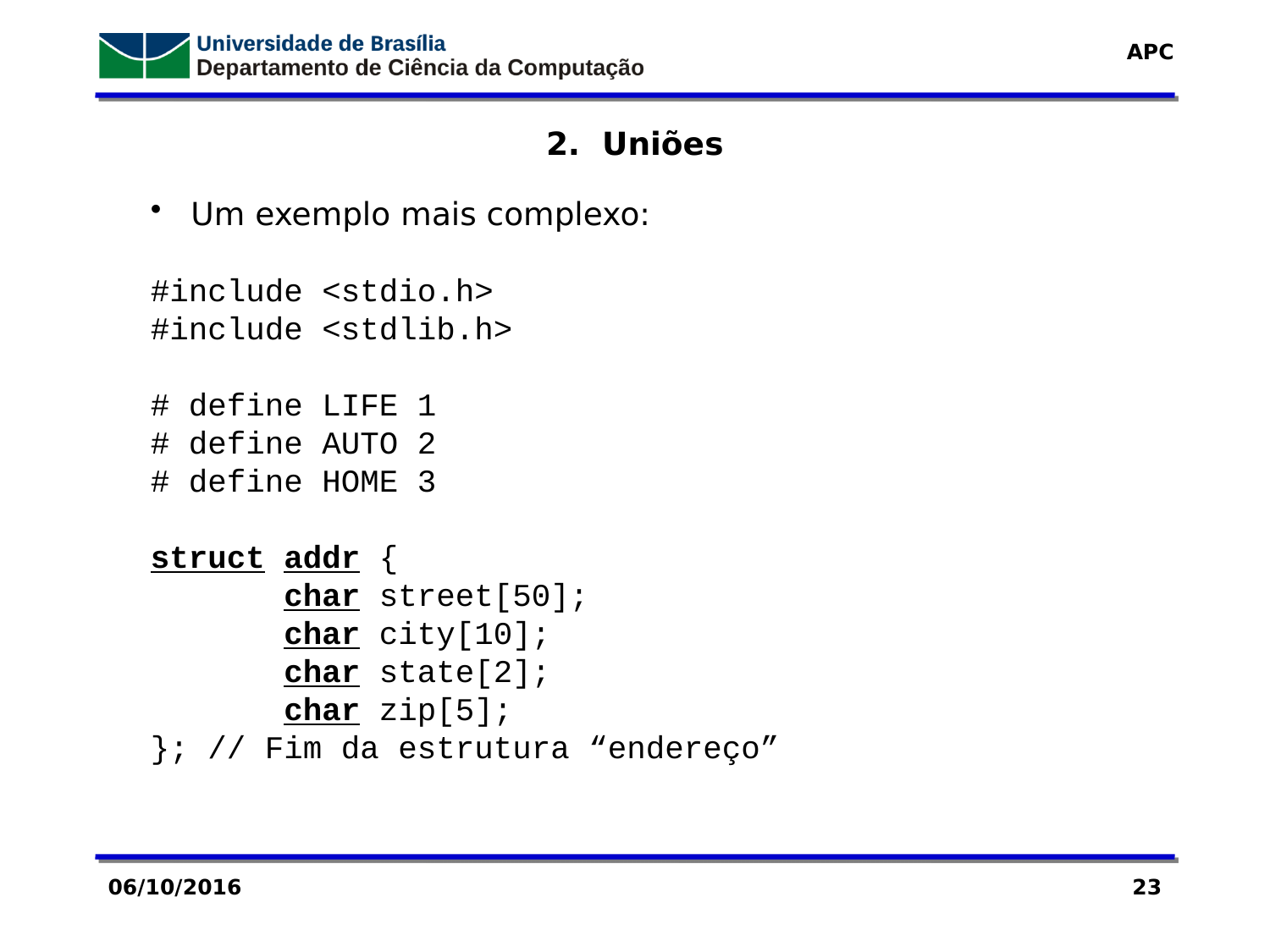

2.  Uniões
 Um exemplo mais complexo:

#include <stdio.h>
#include <stdlib.h>

# define LIFE 1
# define AUTO 2
# define HOME 3

struct addr {
       char street[50];
       char city[10];
       char state[2];
       char zip[5];
}; // Fim da estrutura “endereço”

06/10/2016
23